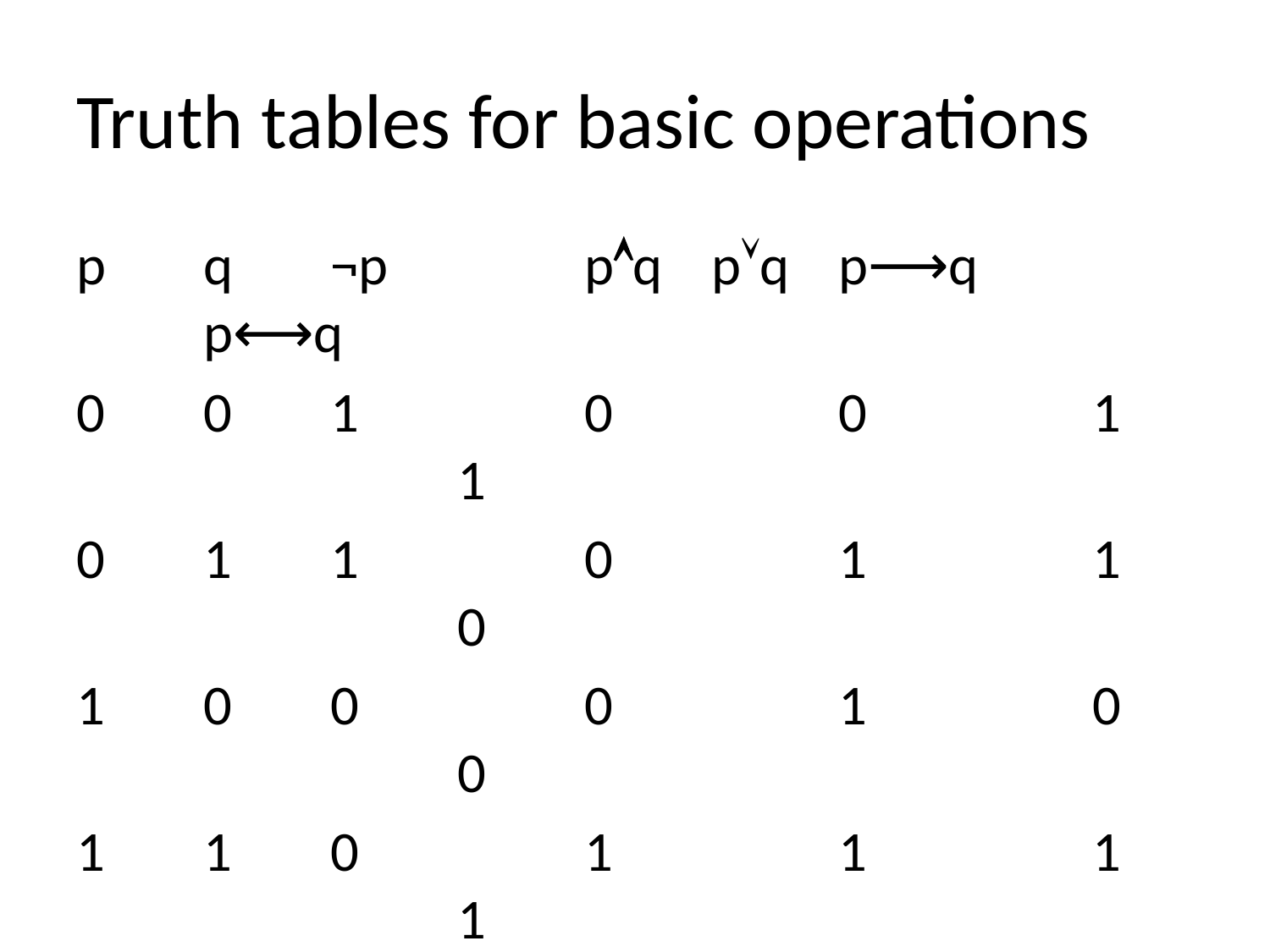

# Truth tables for basic operations
p	q	¬p		p∧q	p∨q	p⟶q		p⟷q
0	0	1		0		0		1			1
0	1	1		0		1		1			0
1	0	0		0		1		0			0
1	1	0		1		1		1			1